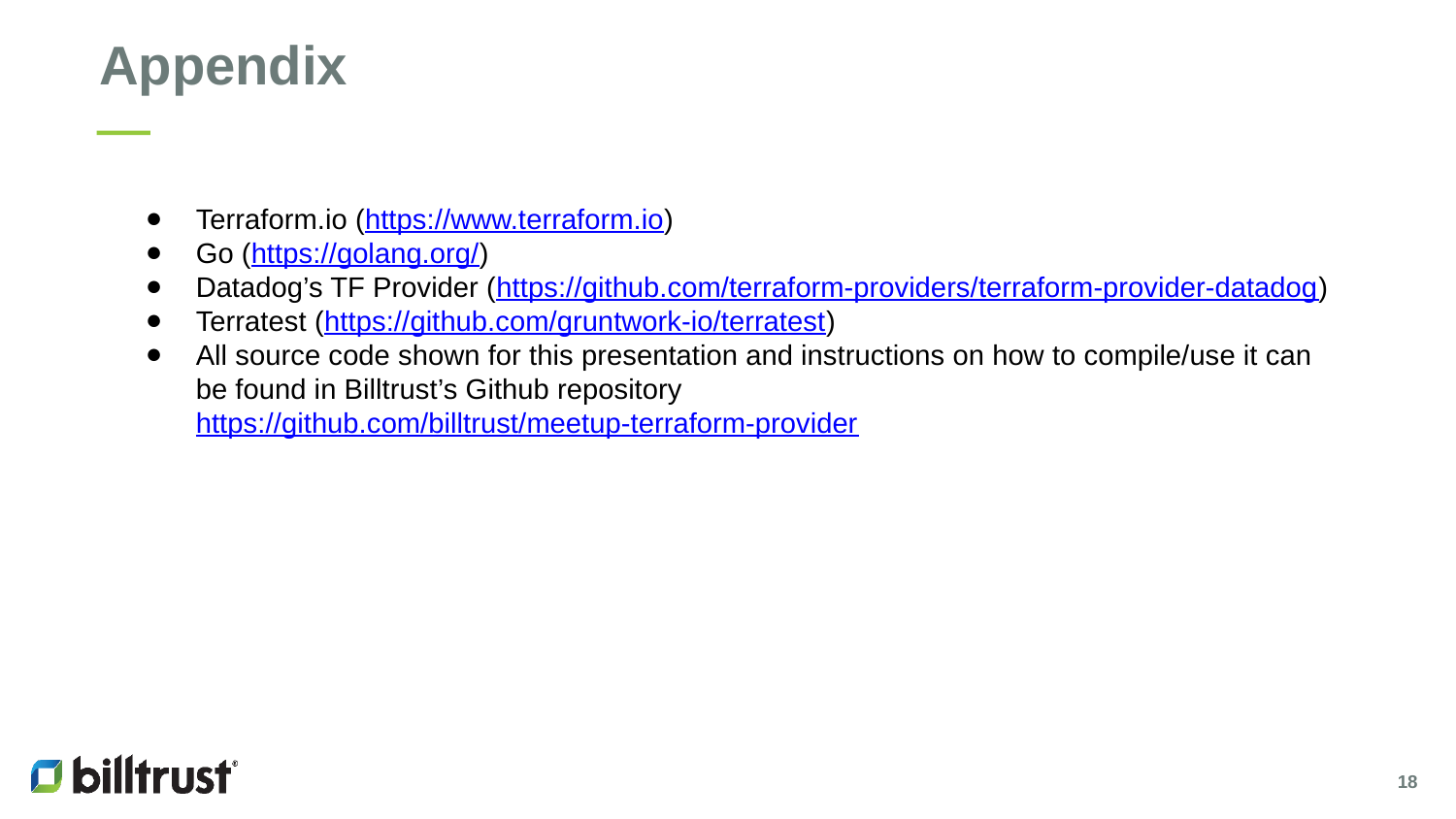

Appendix
Terraform.io (https://www.terraform.io)
Go (https://golang.org/)
Datadog’s TF Provider (https://github.com/terraform-providers/terraform-provider-datadog)
Terratest (https://github.com/gruntwork-io/terratest)
All source code shown for this presentation and instructions on how to compile/use it can be found in Billtrust’s Github repository  https://github.com/billtrust/meetup-terraform-provider